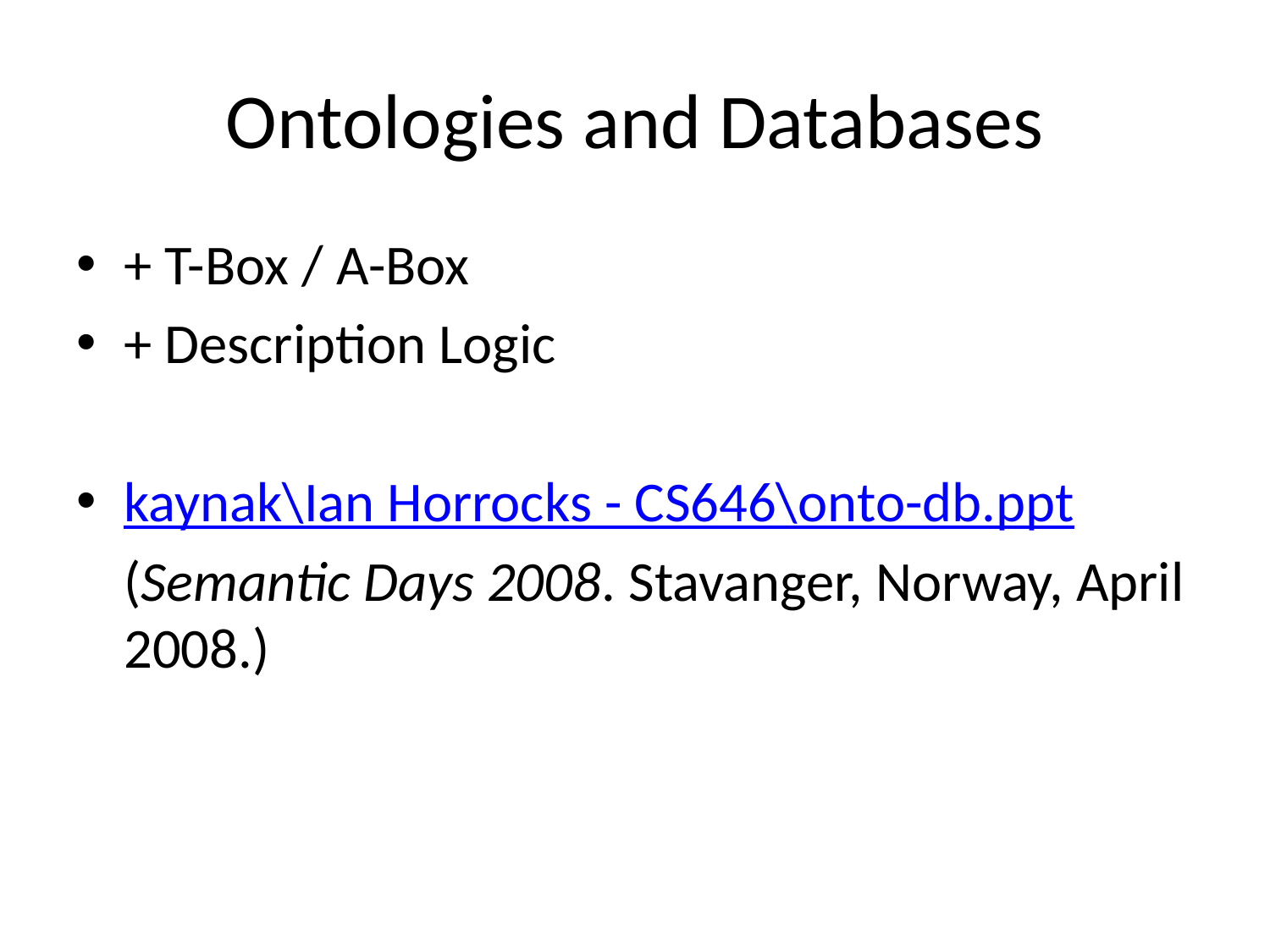

# Ontologies and Databases
+ T-Box / A-Box
+ Description Logic

kaynak\Ian Horrocks - CS646\onto-db.ppt
	(Semantic Days 2008. Stavanger, Norway, April 2008.)